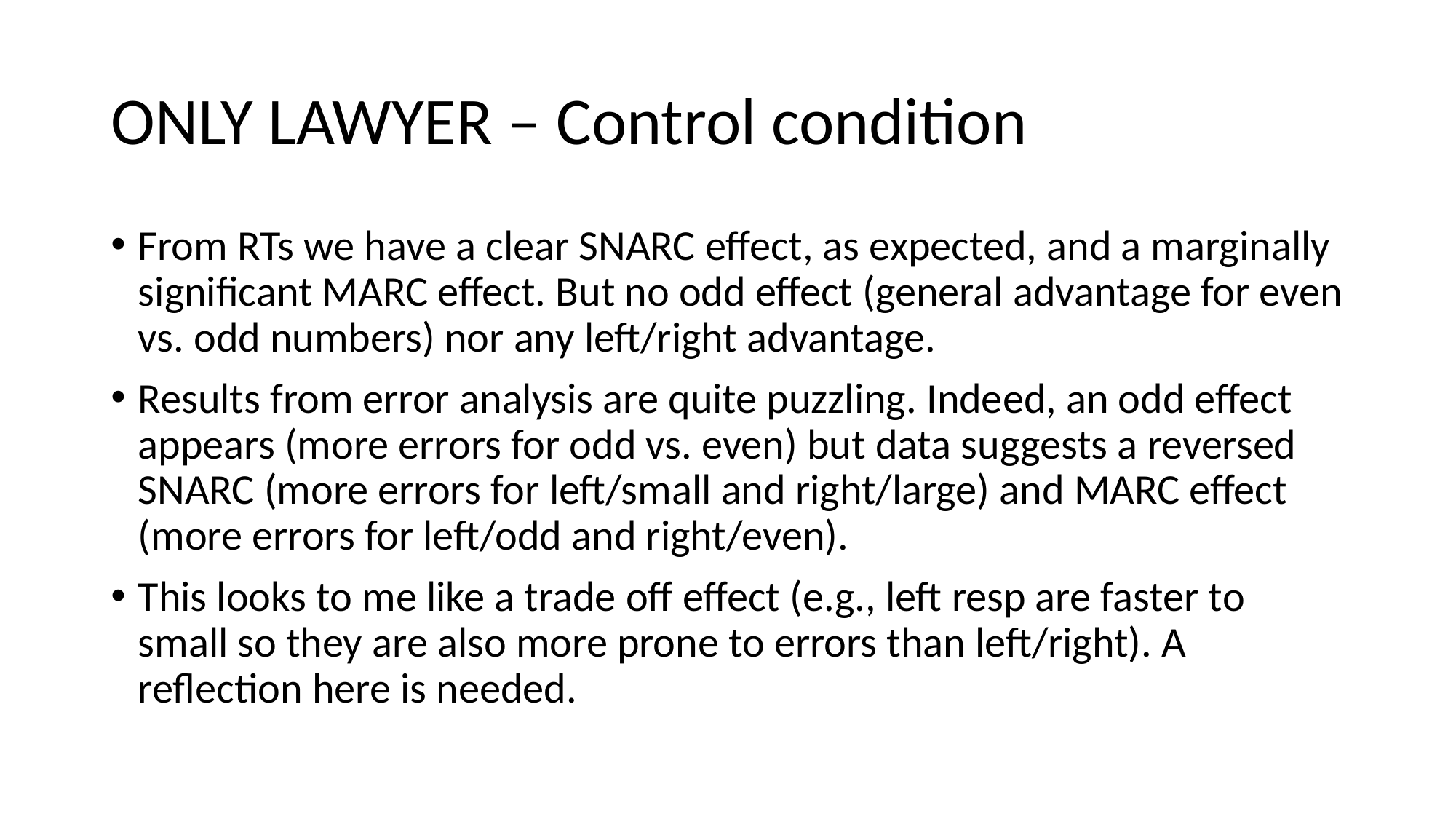

# ONLY LAWYER – Control condition
From RTs we have a clear SNARC effect, as expected, and a marginally significant MARC effect. But no odd effect (general advantage for even vs. odd numbers) nor any left/right advantage.
Results from error analysis are quite puzzling. Indeed, an odd effect appears (more errors for odd vs. even) but data suggests a reversed SNARC (more errors for left/small and right/large) and MARC effect (more errors for left/odd and right/even).
This looks to me like a trade off effect (e.g., left resp are faster to small so they are also more prone to errors than left/right). A reflection here is needed.